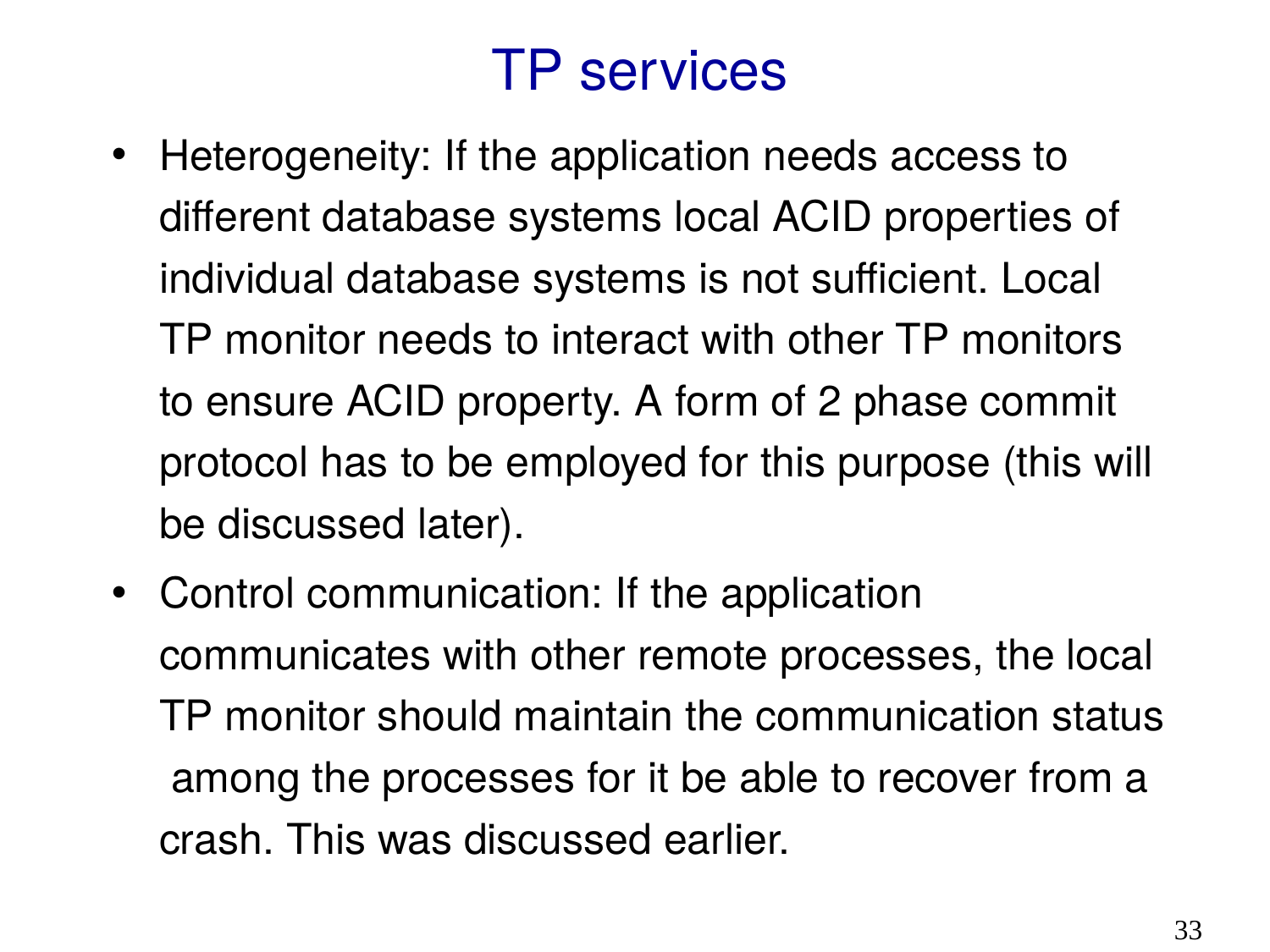

# TP services
Heterogeneity: If the application needs access to different database systems local ACID properties of individual database systems is not sufficient. Local TP monitor needs to interact with other TP monitors to ensure ACID property. A form of 2 phase commit protocol has to be employed for this purpose (this will be discussed later).
Control communication: If the application communicates with other remote processes, the local TP monitor should maintain the communication status  among the processes for it be able to recover from a crash. This was discussed earlier.